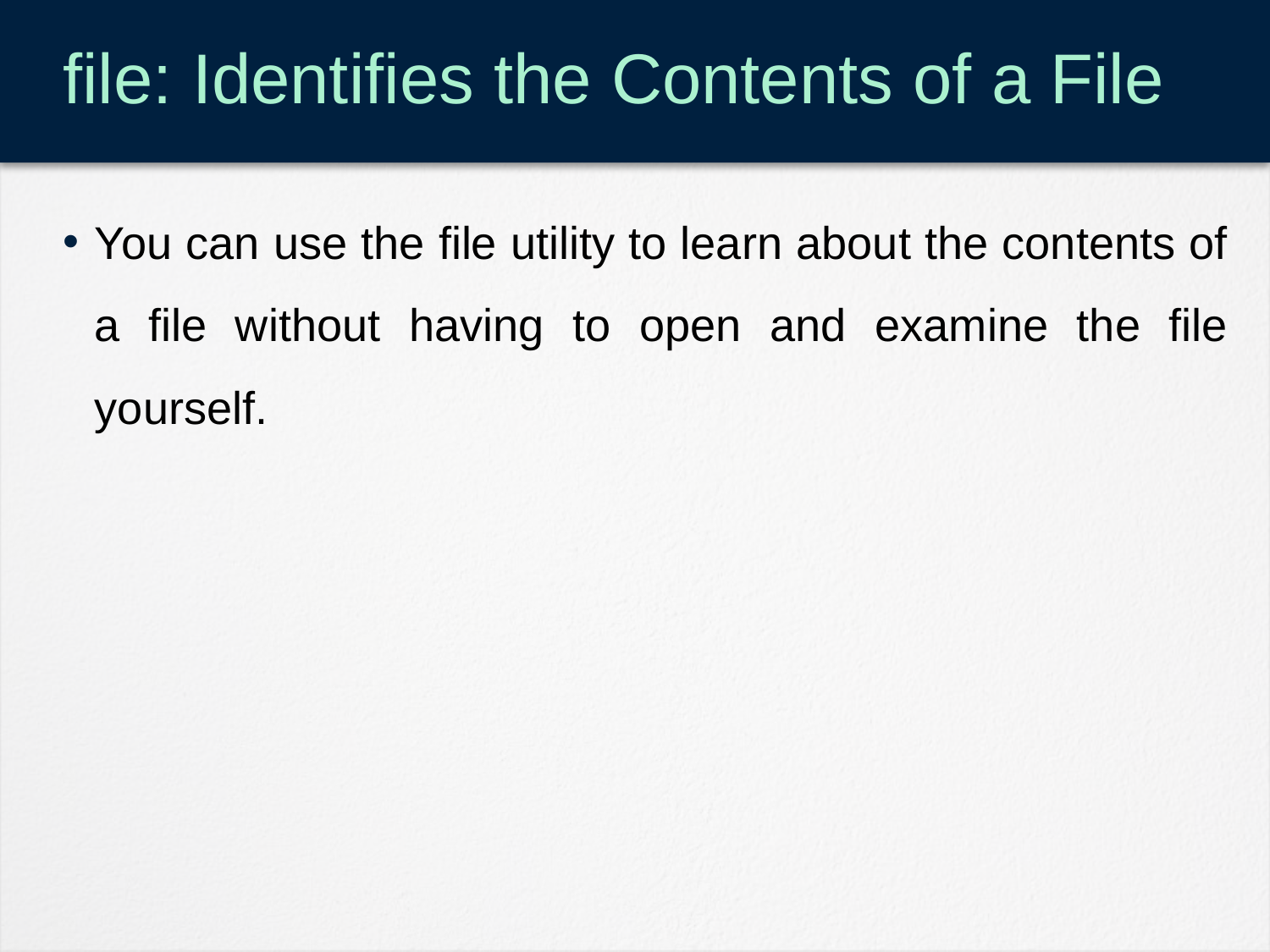

# file: Identifies the Contents of a File
You can use the file utility to learn about the contents of a file without having to open and examine the file yourself.